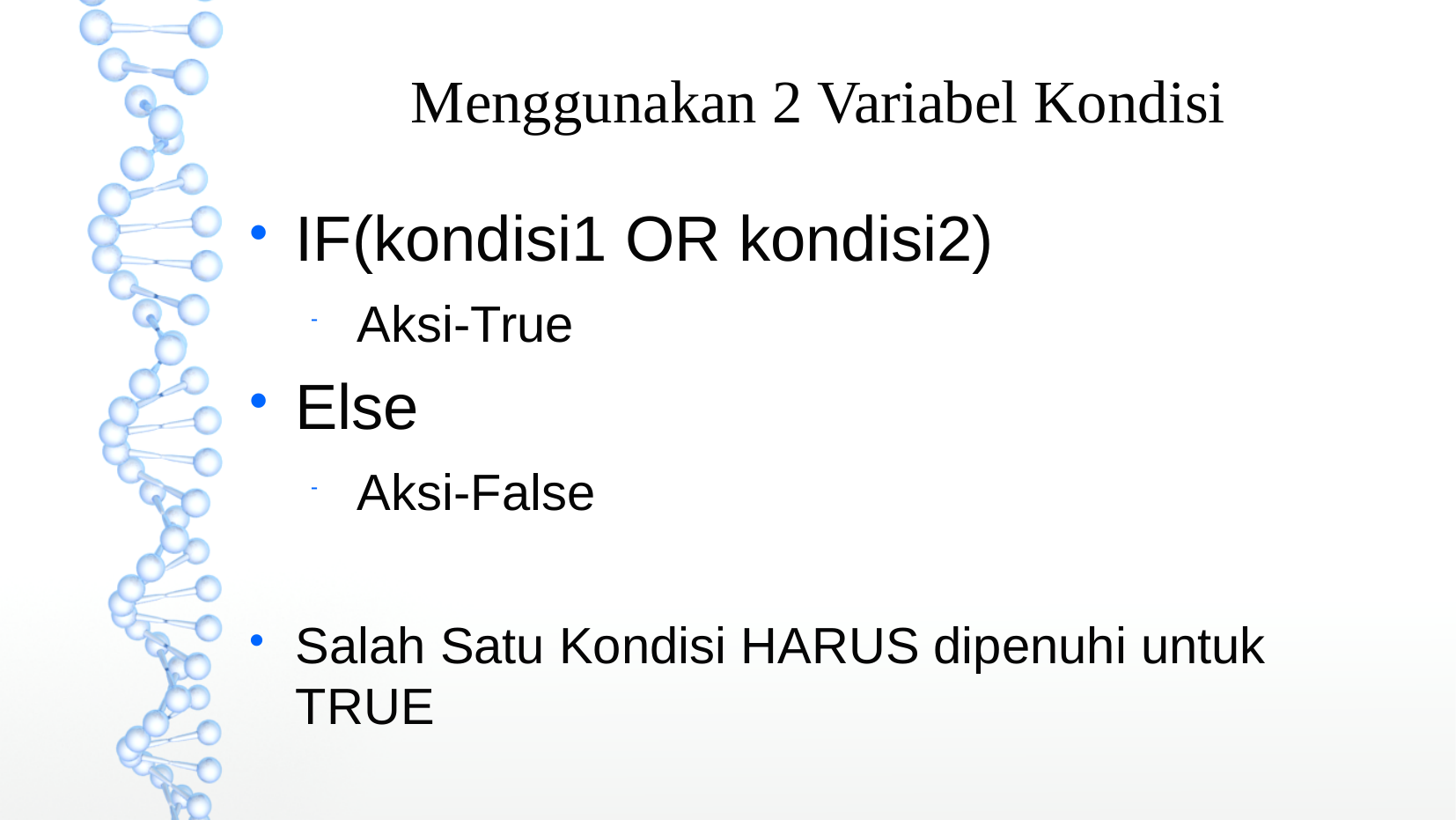

Menggunakan 2 Variabel Kondisi
IF(kondisi1 OR kondisi2)
Aksi-True
Else
Aksi-False

Salah Satu Kondisi HARUS dipenuhi untuk TRUE